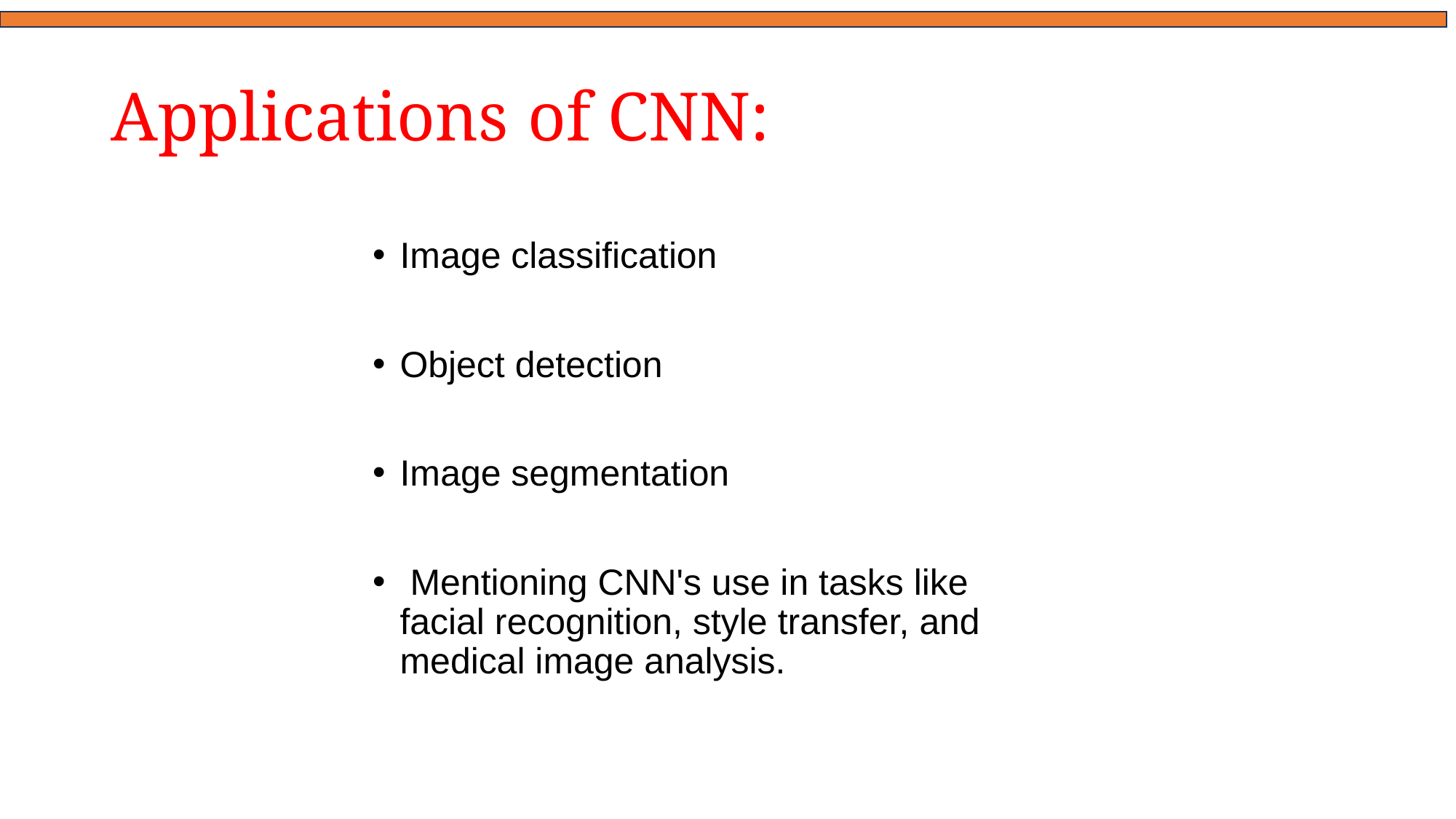

# Applications of CNN:
Image classification

Object detection

Image segmentation

 Mentioning CNN's use in tasks like facial recognition, style transfer, and medical image analysis.